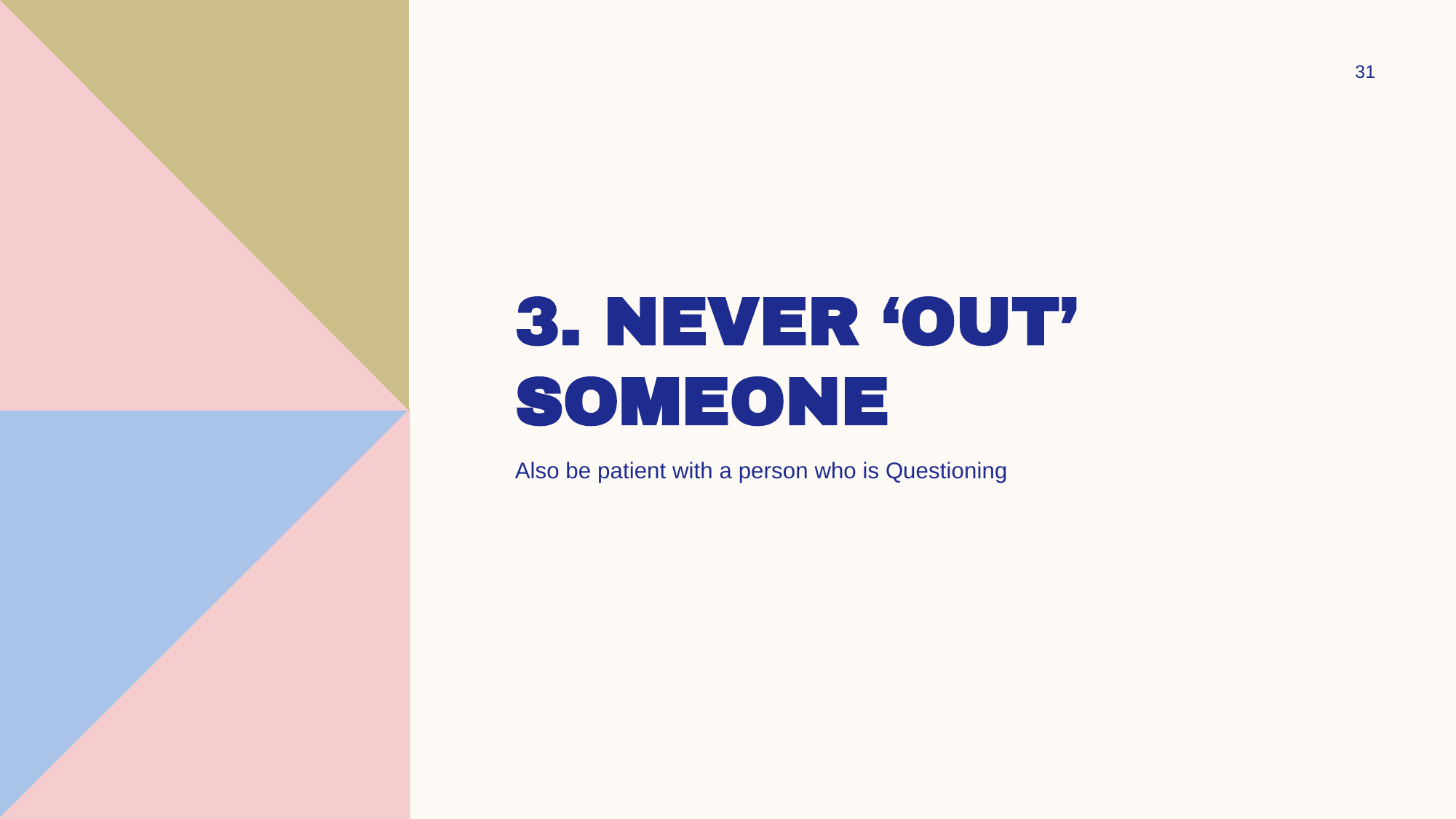

31
# 3. Never ‘out’ someone

Also be patient with a person who is Questioning